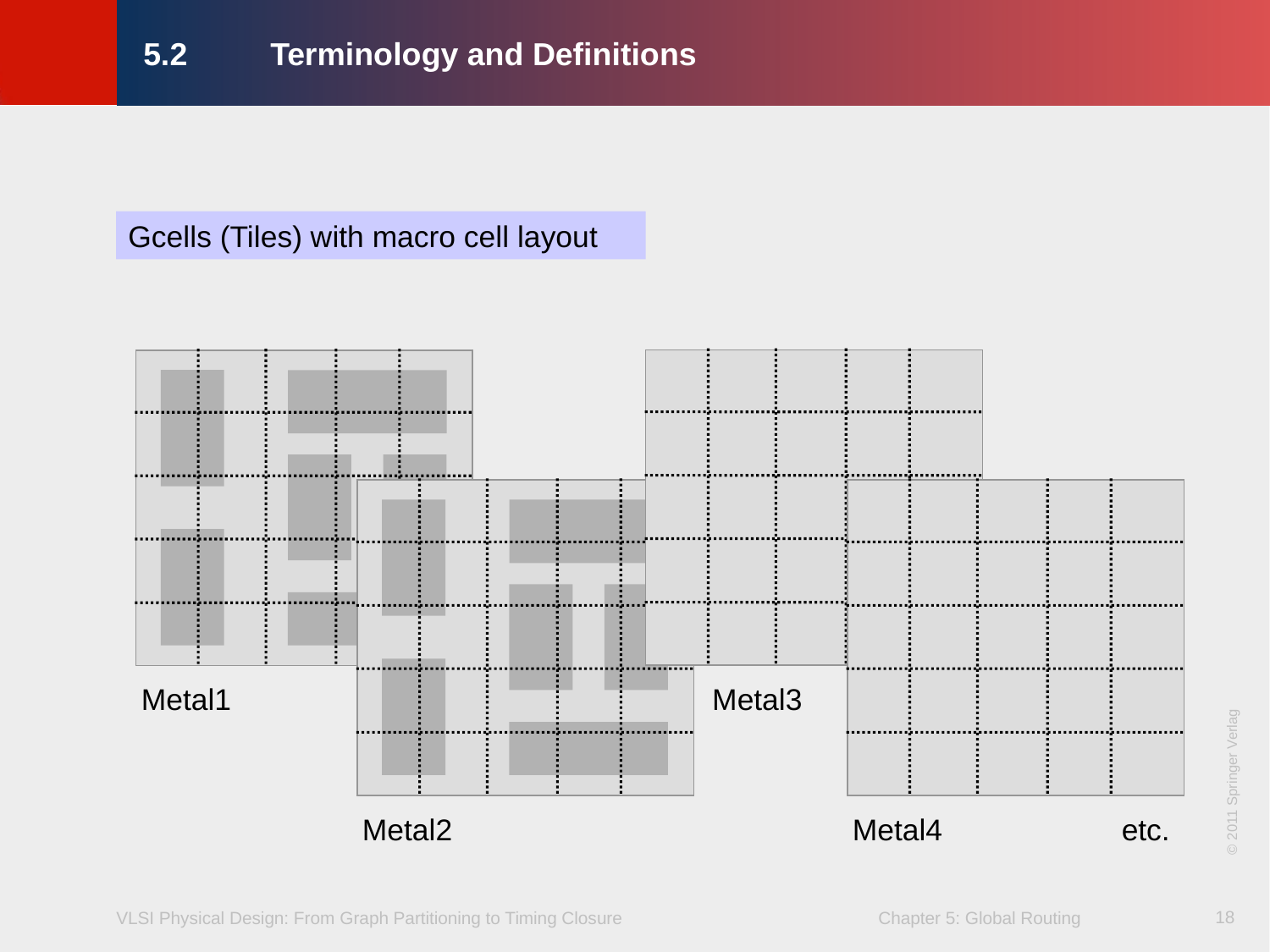

# 5.2	Terminology and Definitions
Gcells (Tiles) with macro cell layout

Metal3

Metal2

Metal4
Metal1
etc.
18